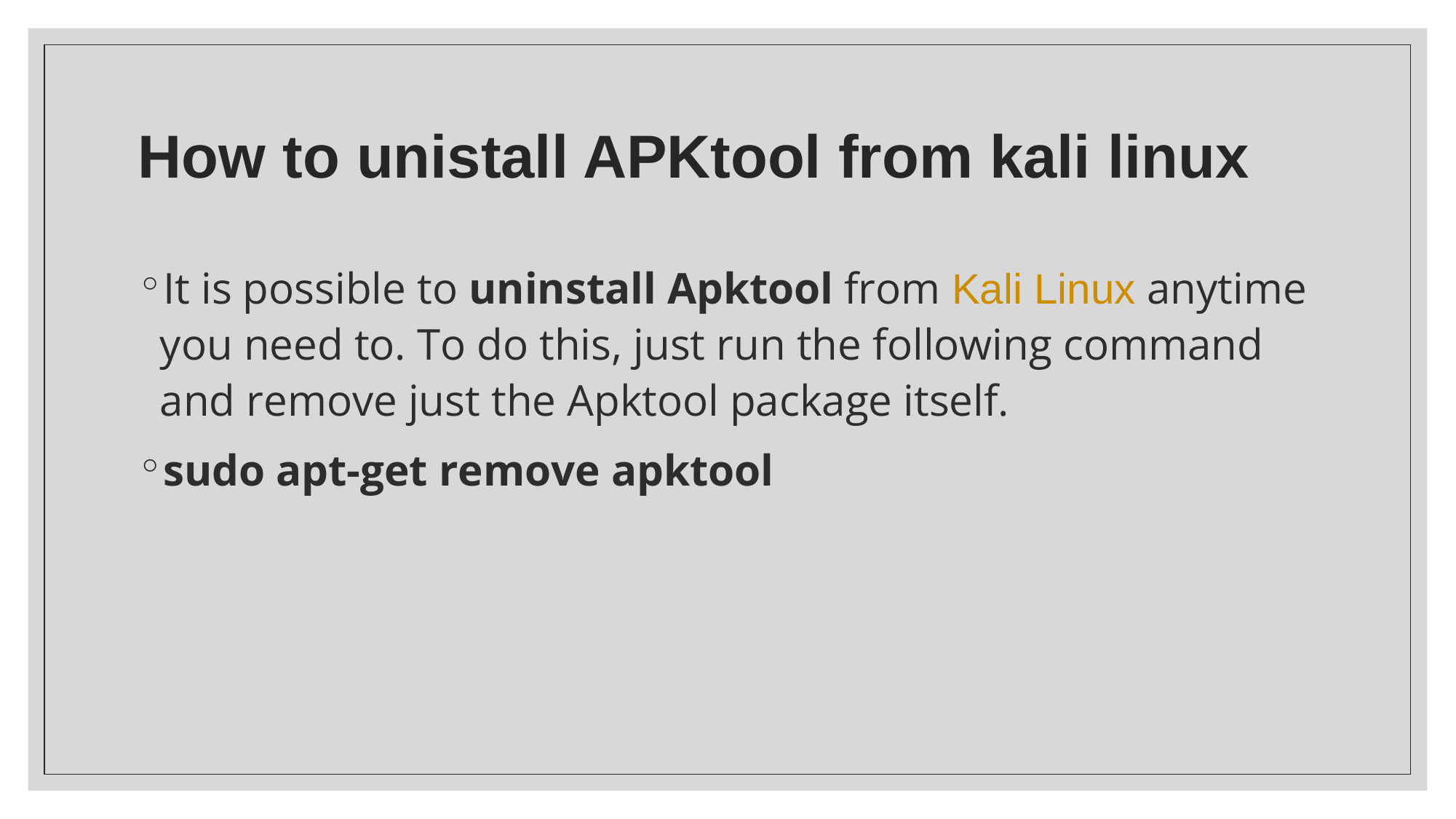

# How to unistall APKtool from kali linux
It is possible to uninstall Apktool from Kali Linux anytime you need to. To do this, just run the following command and remove just the Apktool package itself.
sudo apt-get remove apktool